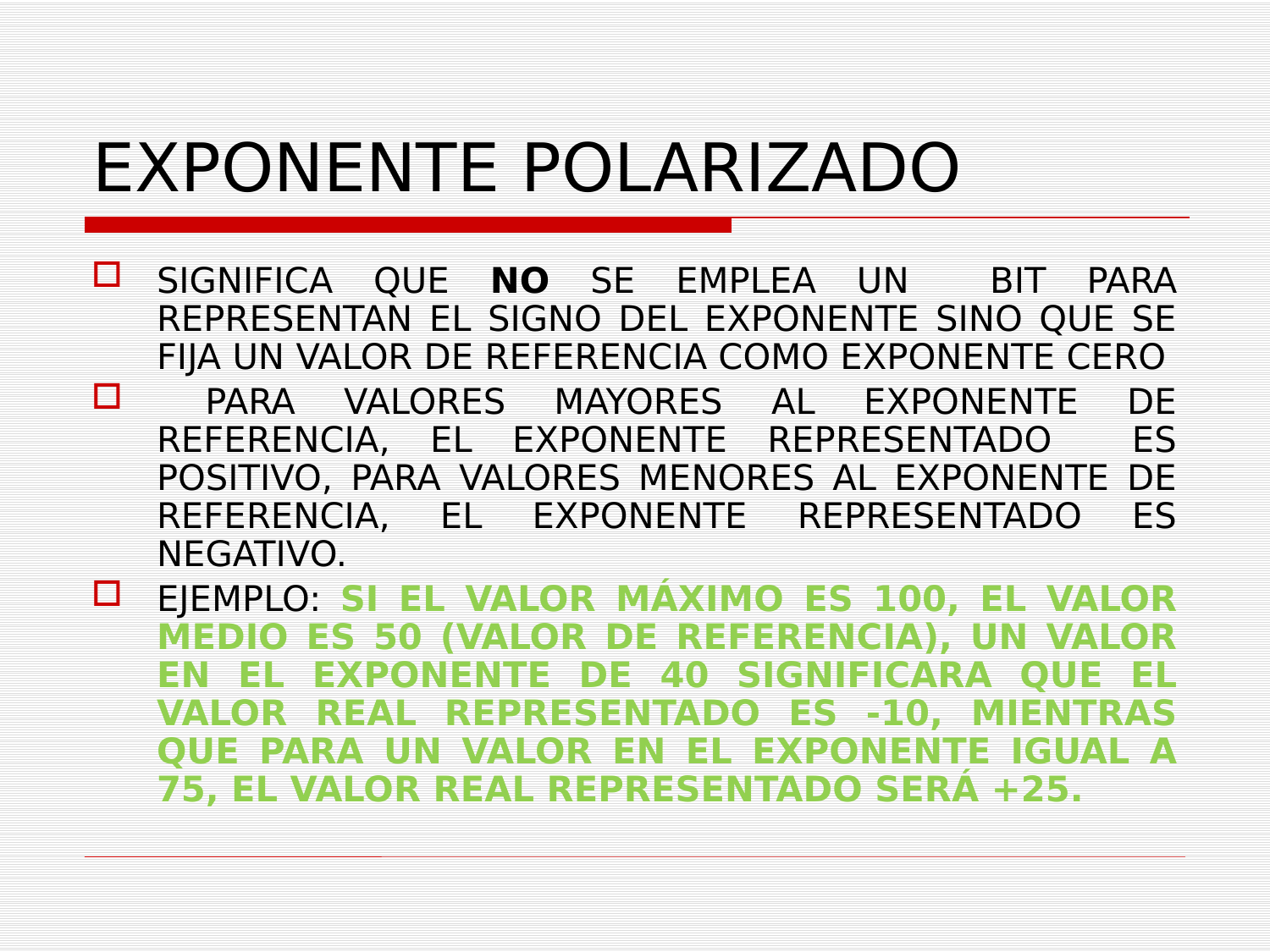

# EXPONENTE POLARIZADO
SIGNIFICA QUE NO SE EMPLEA UN  BIT PARA REPRESENTAN EL SIGNO DEL EXPONENTE SINO QUE SE FIJA UN VALOR DE REFERENCIA COMO EXPONENTE CERO
 PARA VALORES MAYORES AL EXPONENTE DE REFERENCIA, EL EXPONENTE REPRESENTADO  ES POSITIVO, PARA VALORES MENORES AL EXPONENTE DE REFERENCIA, EL EXPONENTE REPRESENTADO ES NEGATIVO.
EJEMPLO: SI EL VALOR MÁXIMO ES 100, EL VALOR MEDIO ES 50 (VALOR DE REFERENCIA), UN VALOR EN EL EXPONENTE DE 40 SIGNIFICARA QUE EL VALOR REAL REPRESENTADO ES -10, MIENTRAS QUE PARA UN VALOR EN EL EXPONENTE IGUAL A 75, EL VALOR REAL REPRESENTADO SERÁ +25.